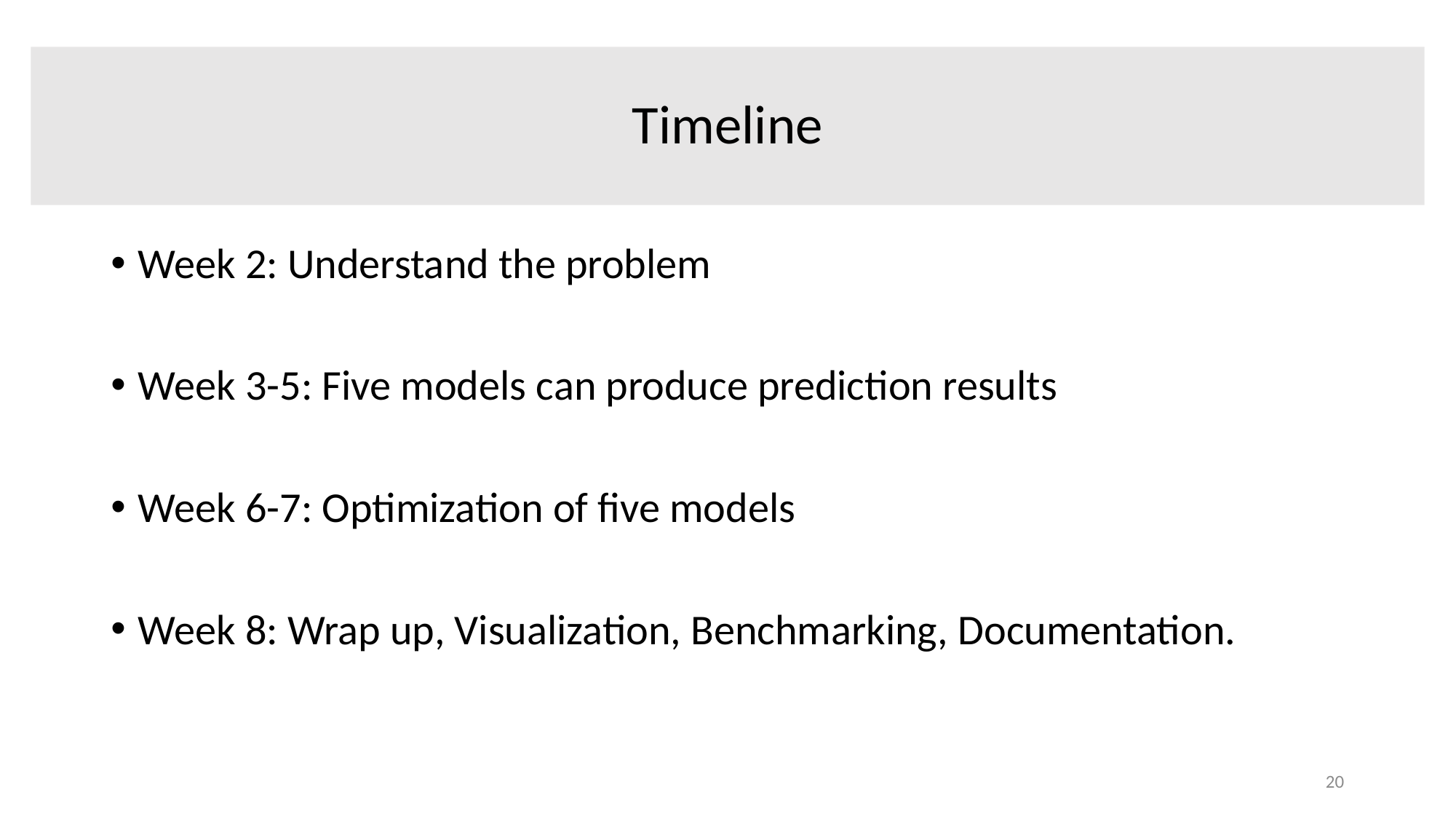

#
Timeline
Week 2: Understand the problem

Week 3-5: Five models can produce prediction results

Week 6-7: Optimization of five models

Week 8: Wrap up, Visualization, Benchmarking, Documentation.
20